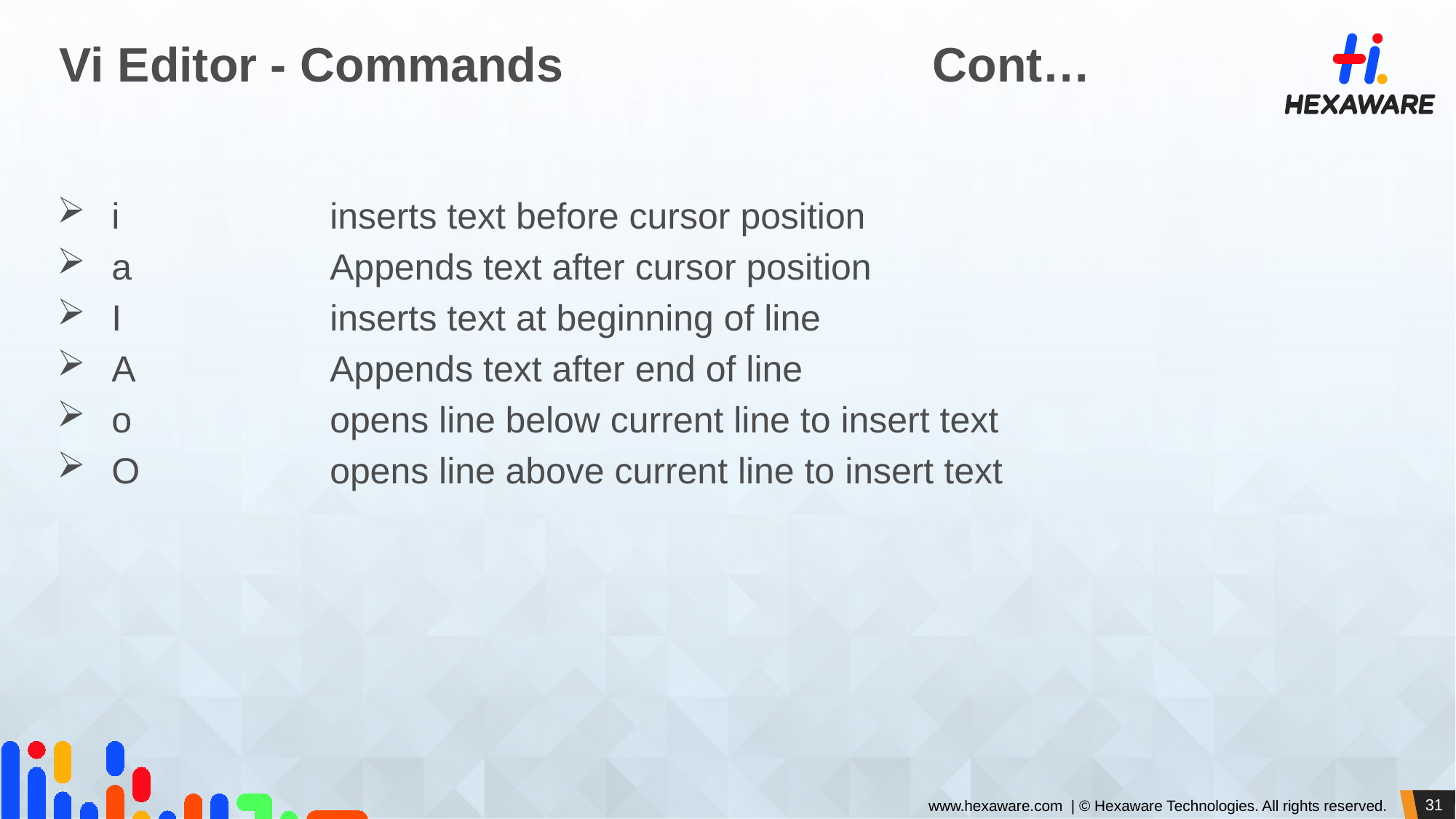

# Vi Editor - Commands				Cont…
i  		inserts text before cursor position
a  		Appends text after cursor position
I  		inserts text at beginning of line
A  		Appends text after end of line
o  		opens line below current line to insert text
O  		opens line above current line to insert text